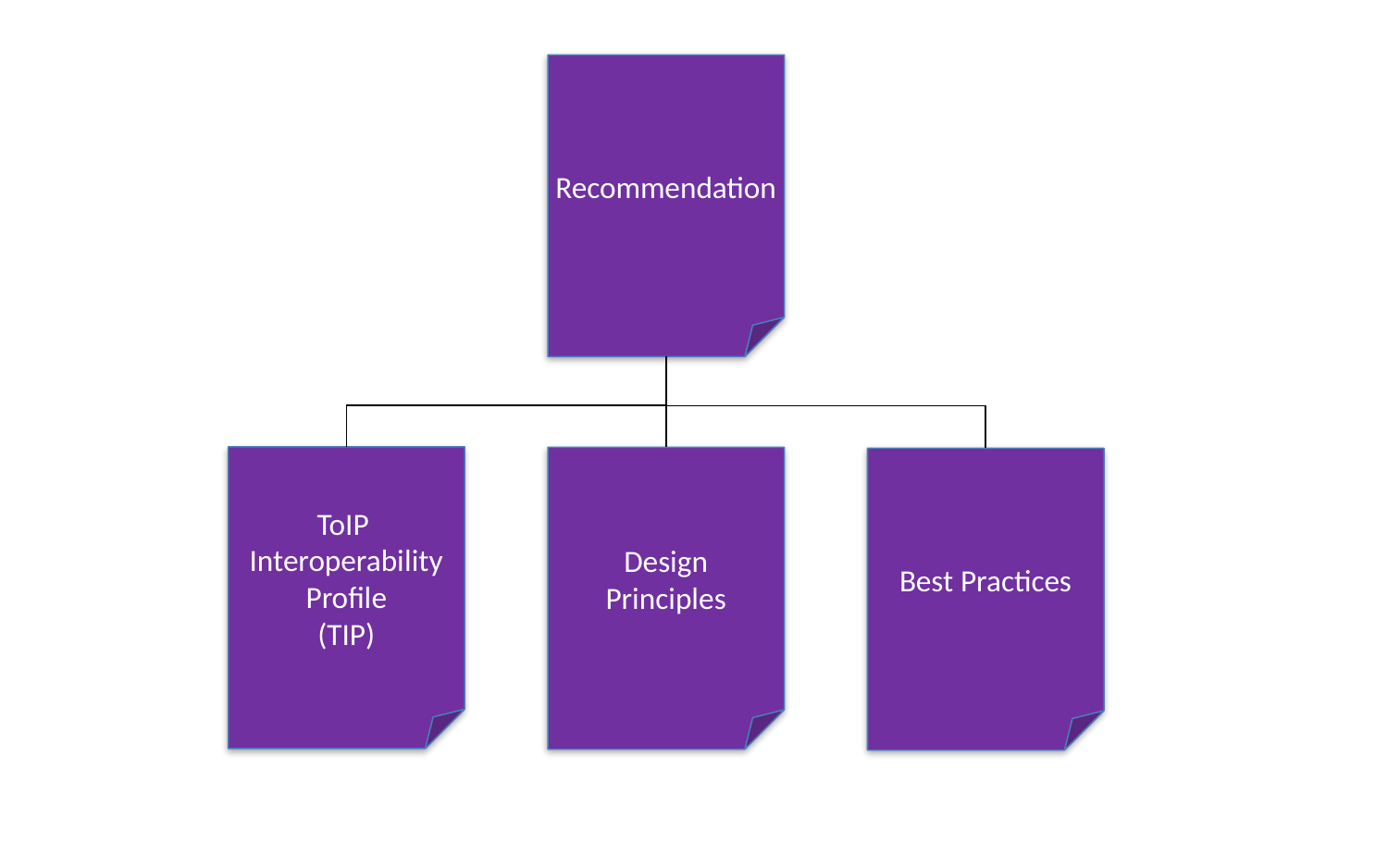

Recommendation
ToIP 
Interoperability Profile
(TIP)
Design
Principles
Best Practices